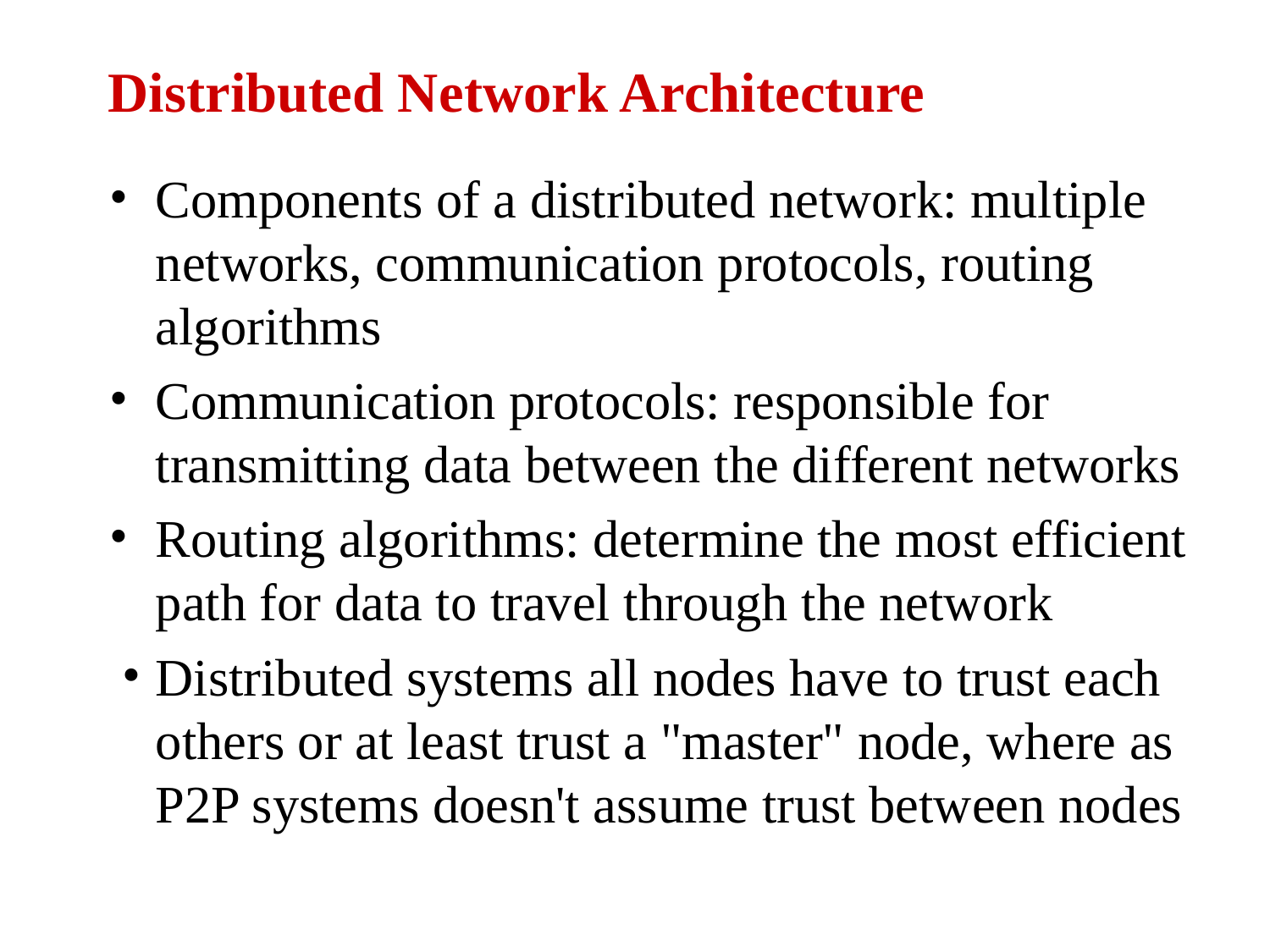

Distributed Network Architecture
Components of a distributed network: multiple networks, communication protocols, routing algorithms
Communication protocols: responsible for transmitting data between the different networks
Routing algorithms: determine the most efficient path for data to travel through the network
Distributed systems all nodes have to trust each others or at least trust a "master" node, where as P2P systems doesn't assume trust between nodes